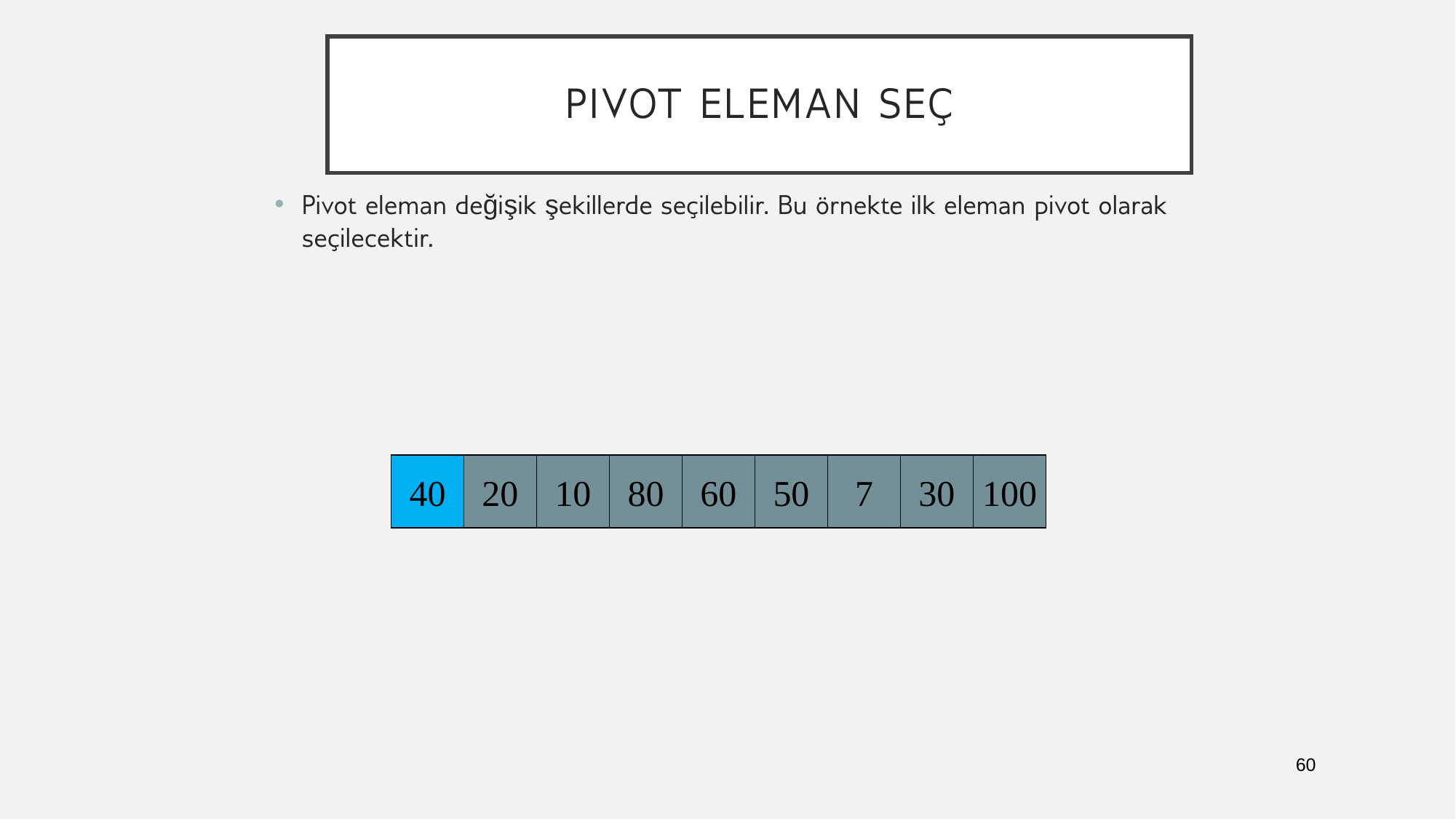

# Pivot Eleman seç
Pivot eleman değişik şekillerde seçilebilir. Bu örnekte ilk eleman pivot olarak seçilecektir.
40
20
10
80
60
50
7
30
100
60